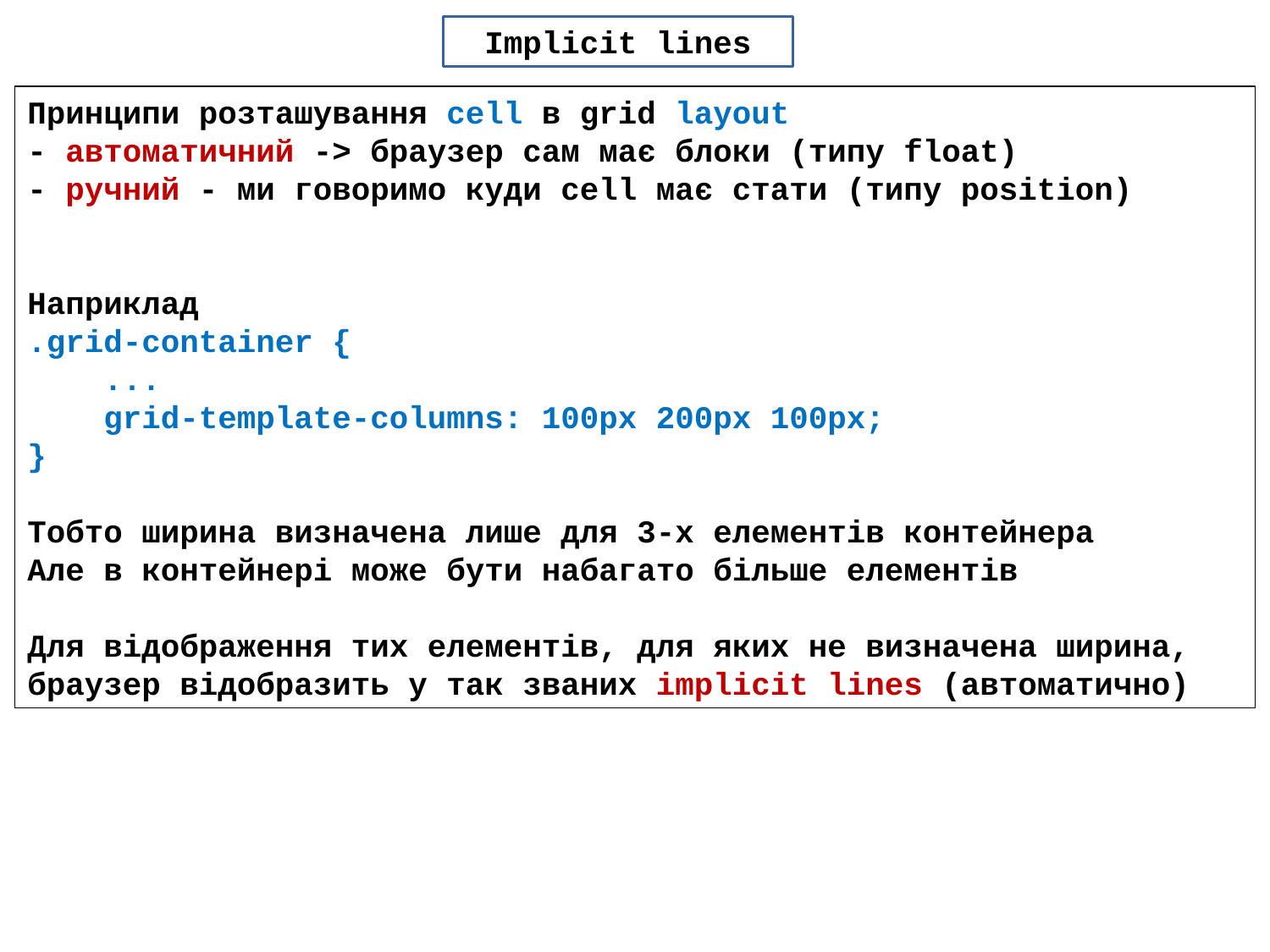

Implicit lines
Принципи розташування cell в grid layout
- автоматичний -> браузер сам має блоки (типу float)
- ручний - ми говоримо куди cell має стати (типу position)

Наприклад
.grid-container {
    ...
    grid-template-columns: 100px 200px 100px;
}

Тобто ширина визначена лише для 3-х елементів контейнера
Але в контейнері може бути набагато більше елементів

Для відображення тих елементів, для яких не визначена ширина, браузер відобразить у так званих implicit lines (автоматично)